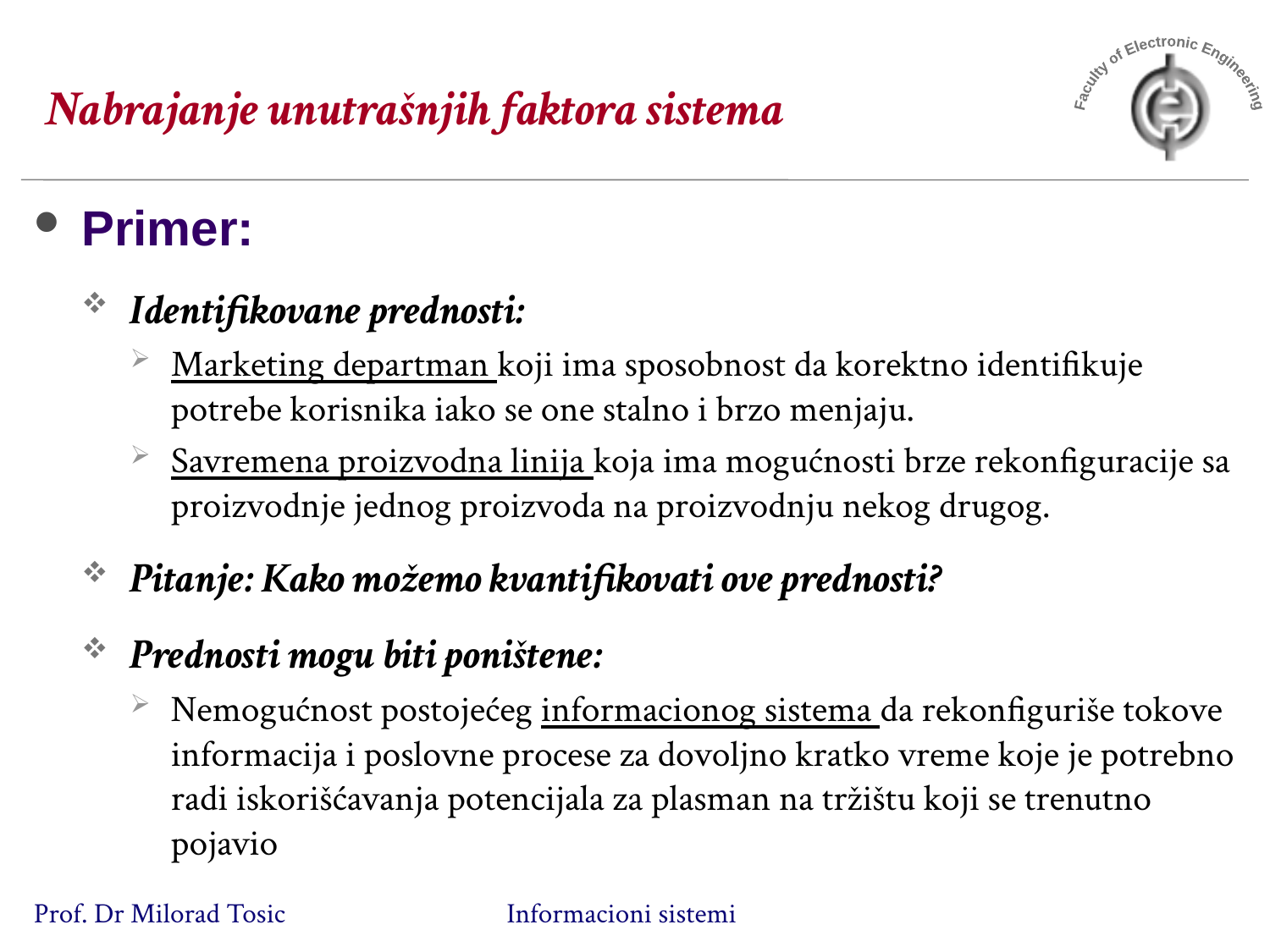

# Nabrajanje unutrašnjih faktora sistema
Primer:
Identifikovane prednosti:
Marketing departman koji ima sposobnost da korektno identifikuje potrebe korisnika iako se one stalno i brzo menjaju.
Savremena proizvodna linija koja ima mogućnosti brze rekonfiguracije sa proizvodnje jednog proizvoda na proizvodnju nekog drugog.
Pitanje: Kako možemo kvantifikovati ove prednosti?
Prednosti mogu biti poništene:
Nemogućnost postojećeg informacionog sistema da rekonfiguriše tokove informacija i poslovne procese za dovoljno kratko vreme koje je potrebno radi iskorišćavanja potencijala za plasman na tržištu koji se trenutno pojavio
Prof. Dr Milorad Tosic                                   Informacioni sistemi